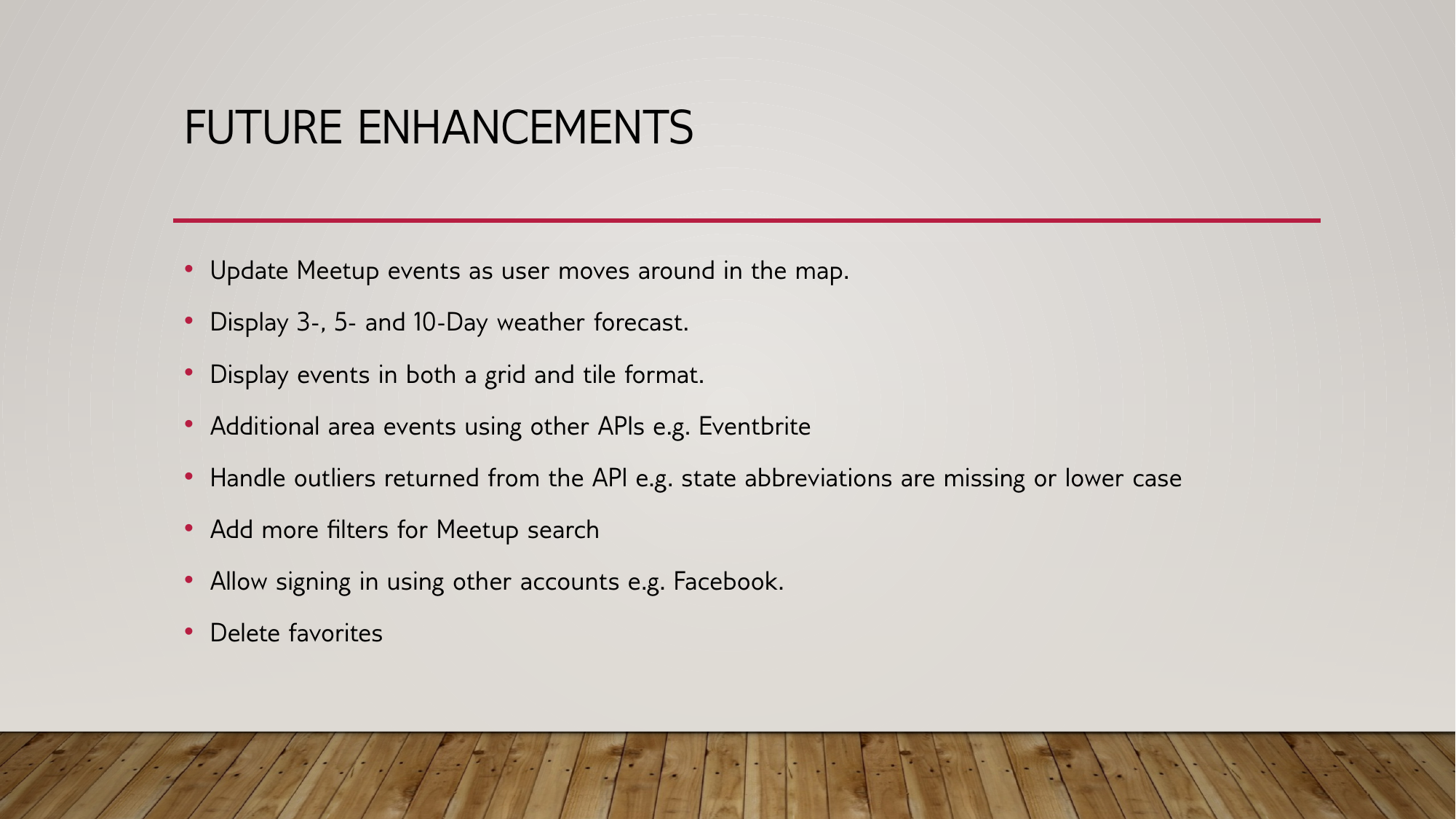

# Future enhancements
Update Meetup events as user moves around in the map.
Display 3-, 5- and 10-Day weather forecast.
Display events in both a grid and tile format.
Additional area events using other APIs e.g. Eventbrite
Handle outliers returned from the API e.g. state abbreviations are missing or lower case
Add more filters for Meetup search
Allow signing in using other accounts e.g. Facebook.
Delete favorites